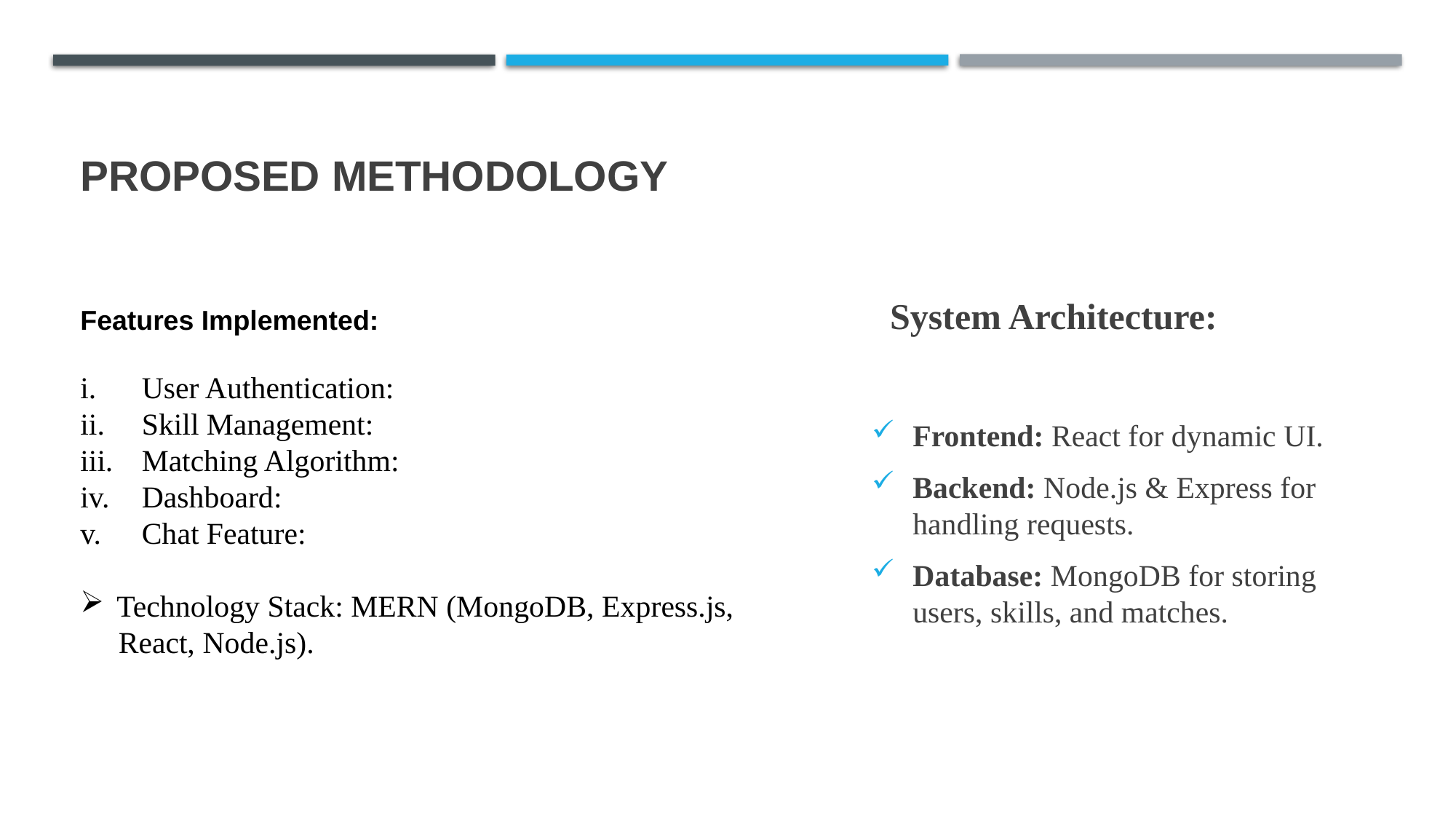

# PROPOSED METHODOLOGY

Features Implemented:

User Authentication:
Skill Management:
Matching Algorithm:
Dashboard:
Chat Feature:

Technology Stack: MERN (MongoDB, Express.js,
     React, Node.js).

        System Architecture:

Frontend: React for dynamic UI.
Backend: Node.js & Express for handling requests.
Database: MongoDB for storing users, skills, and matches.